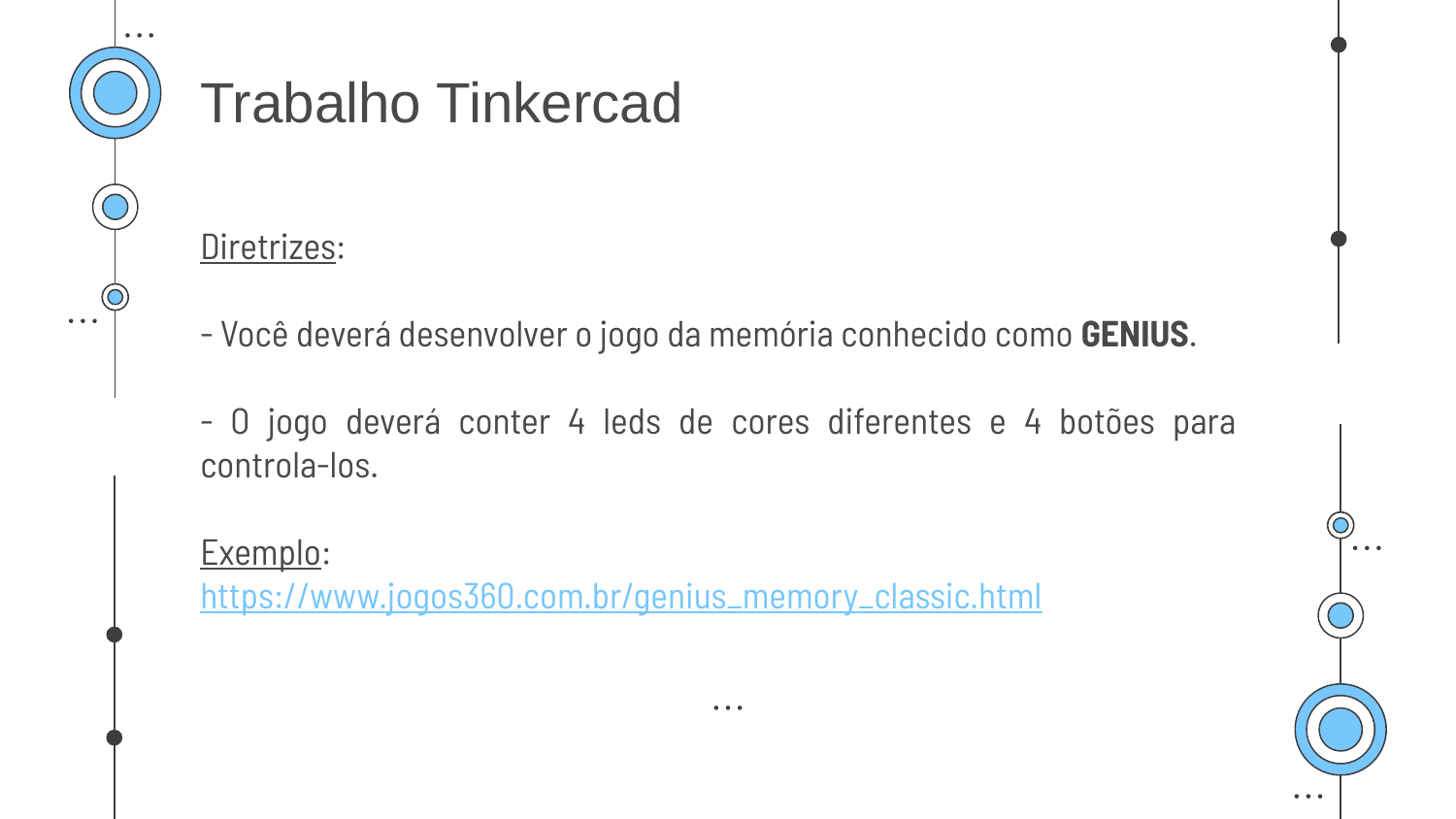

# Trabalho Tinkercad
Diretrizes:

- Você deverá desenvolver o jogo da memória conhecido como GENIUS.

- O jogo deverá conter 4 leds de cores diferentes e 4 botões para controla-los.

Exemplo:
https://www.jogos360.com.br/genius_memory_classic.html